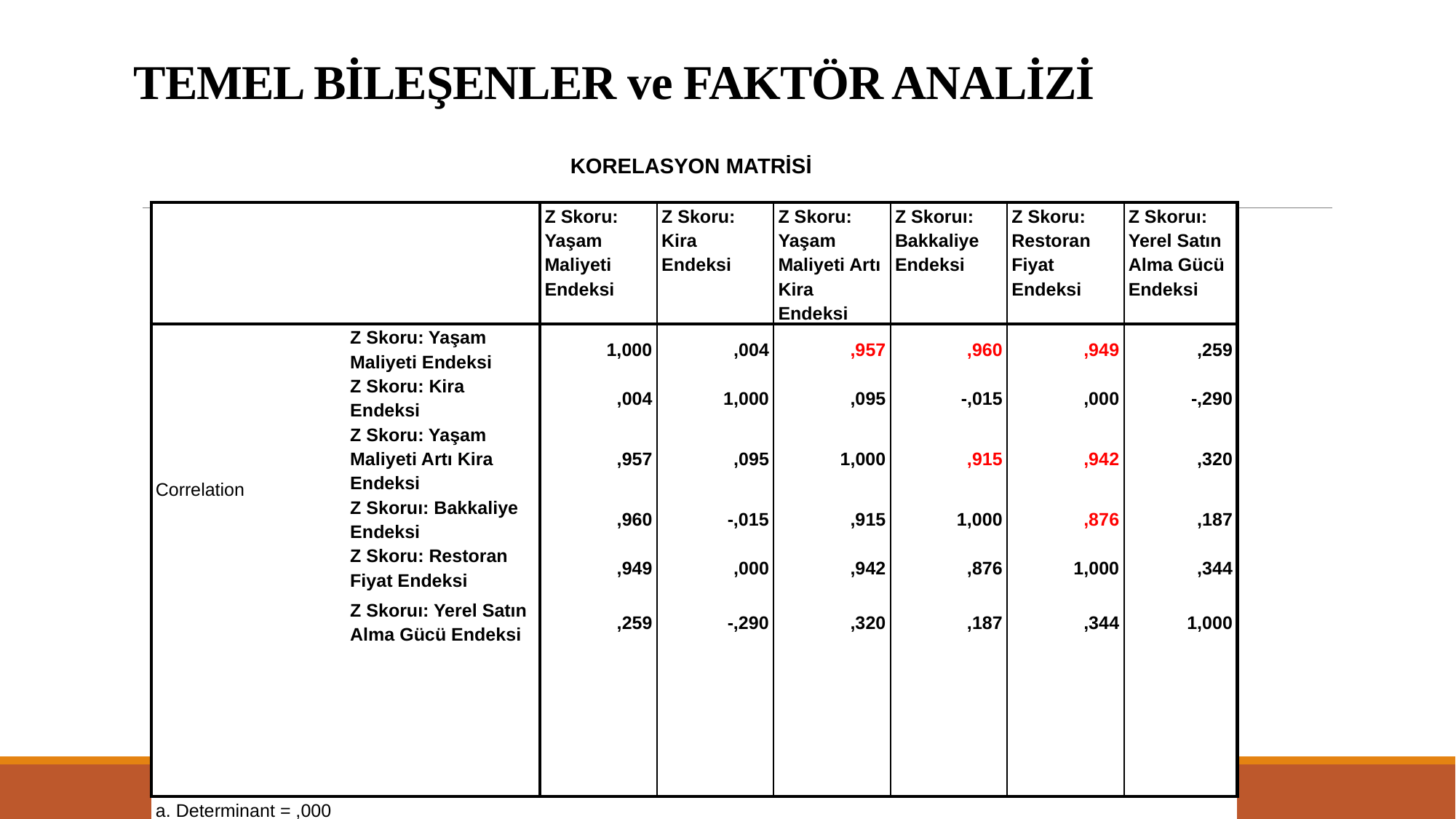

# TEMEL BİLEŞENLER ve FAKTÖR ANALİZİ
|  |  |  |  |  |  |  |  |
| --- | --- | --- | --- | --- | --- | --- | --- |
| KORELASYON MATRİSİ |  |  |  |  |  |  |  |
|  |  |  |  |  |  |  |  |
|  |  | Z Skoru: Yaşam Maliyeti Endeksi | Z Skoru: Kira Endeksi | Z Skoru: Yaşam Maliyeti Artı Kira Endeksi | Z Skoruı: Bakkaliye Endeksi | Z Skoru: Restoran Fiyat Endeksi | Z Skoruı: Yerel Satın Alma Gücü Endeksi |
| Correlation | Z Skoru: Yaşam Maliyeti Endeksi | 1,000 | ,004 | ,957 | ,960 | ,949 | ,259 |
|  | Z Skoru: Kira Endeksi | ,004 | 1,000 | ,095 | -,015 | ,000 | -,290 |
|  | Z Skoru: Yaşam Maliyeti Artı Kira Endeksi | ,957 | ,095 | 1,000 | ,915 | ,942 | ,320 |
|  | Z Skoruı: Bakkaliye Endeksi | ,960 | -,015 | ,915 | 1,000 | ,876 | ,187 |
|  | Z Skoru: Restoran Fiyat Endeksi | ,949 | ,000 | ,942 | ,876 | 1,000 | ,344 |
|  | Z Skoruı: Yerel Satın Alma Gücü Endeksi | ,259 | -,290 | ,320 | ,187 | ,344 | 1,000 |
|  |  |  |  |  |  |  |  |
|  |  |  |  |  |  |  |  |
|  |  |  |  |  |  |  |  |
|  |  |  |  |  |  |  |  |
|  |  |  |  |  |  |  |  |
|  |  |  |  |  |  |  |  |
| a. Determinant = ,000 |  |  |  |  |  |  |  |